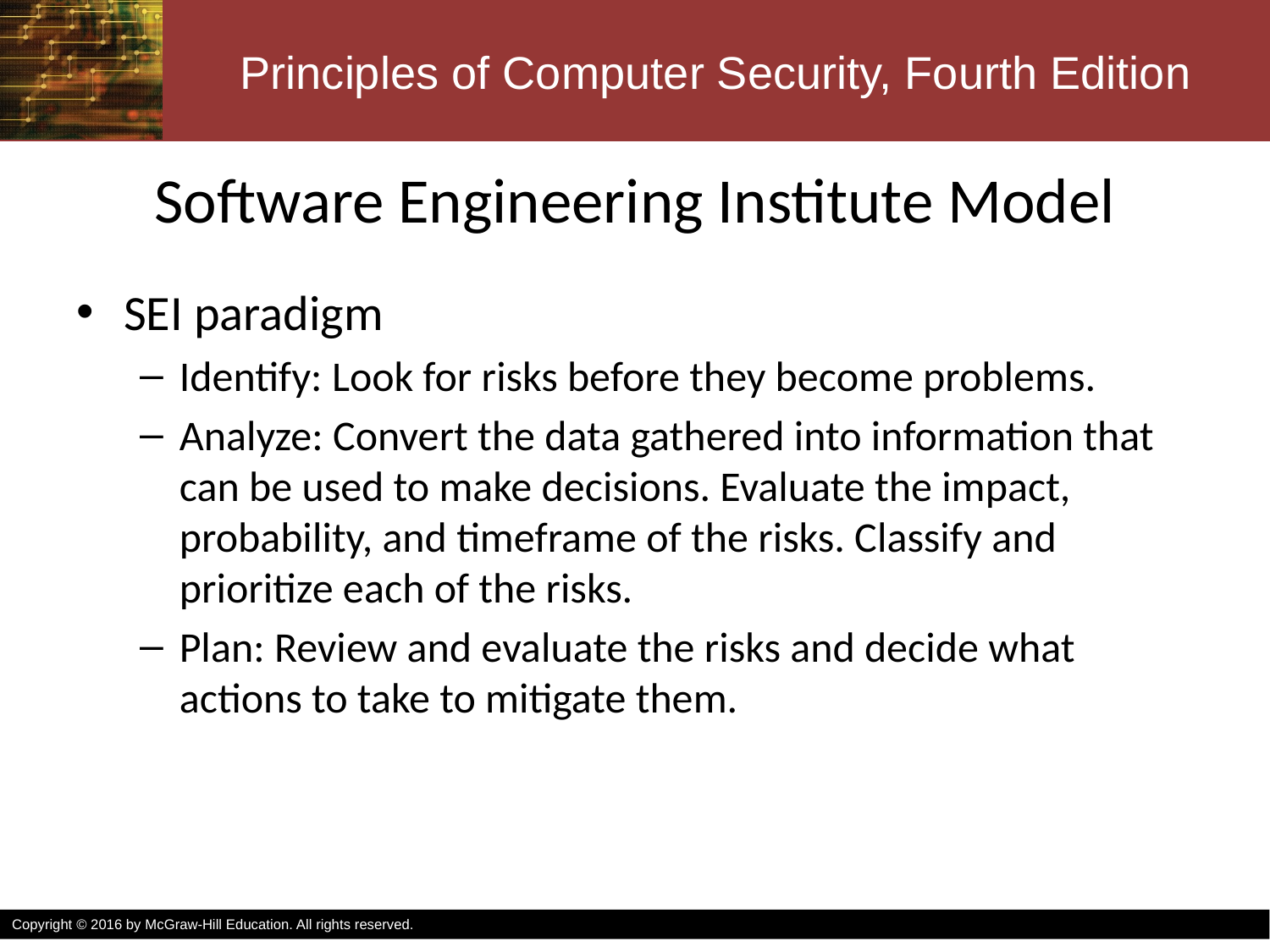

# Software Engineering Institute Model
SEI paradigm
Identify: Look for risks before they become problems.
Analyze: Convert the data gathered into information that can be used to make decisions. Evaluate the impact, probability, and timeframe of the risks. Classify and prioritize each of the risks.
Plan: Review and evaluate the risks and decide what actions to take to mitigate them.